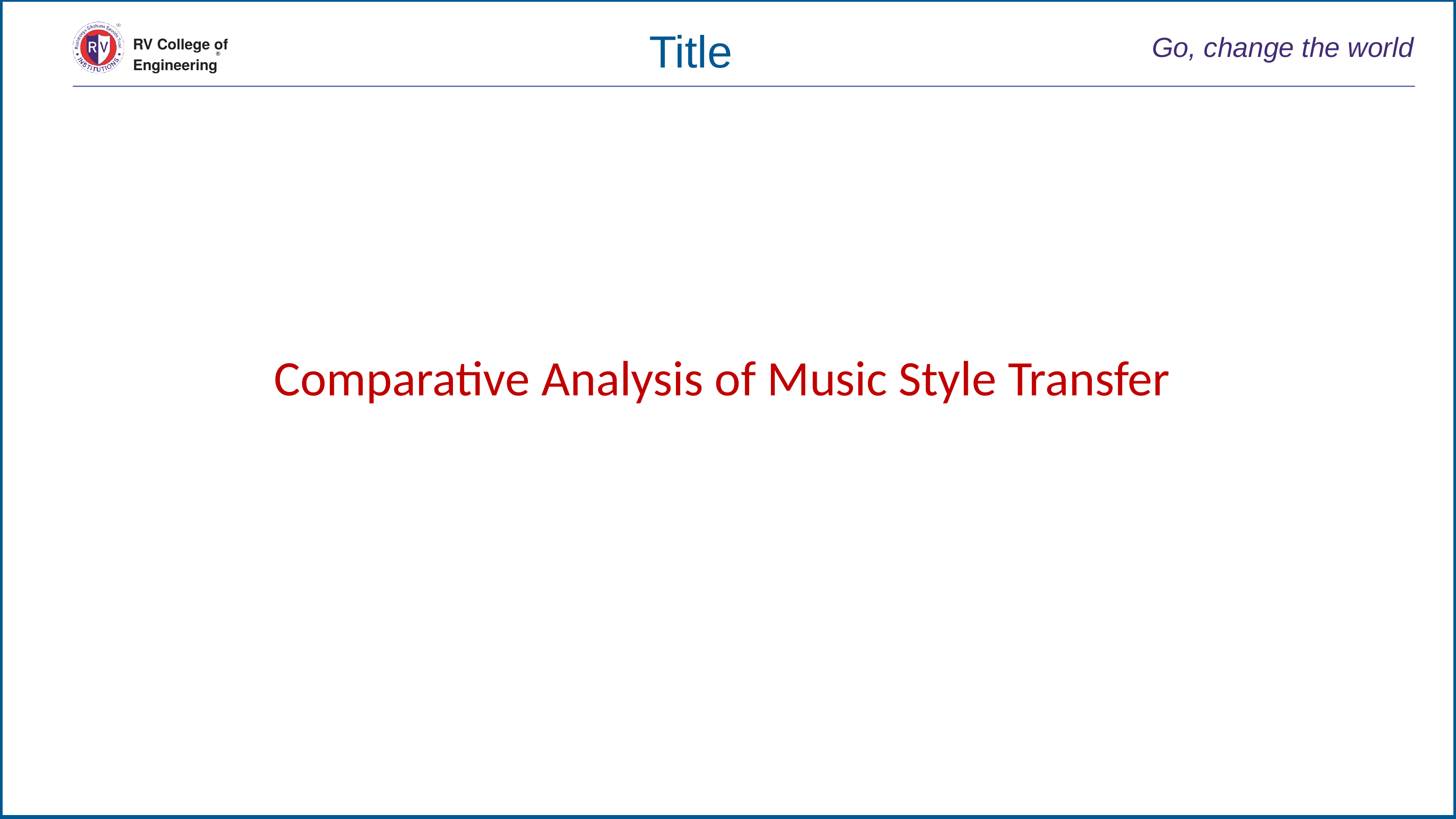

Title
# Go, change the world
RV College of
Engineering

Comparative Analysis of Music Style Transfer